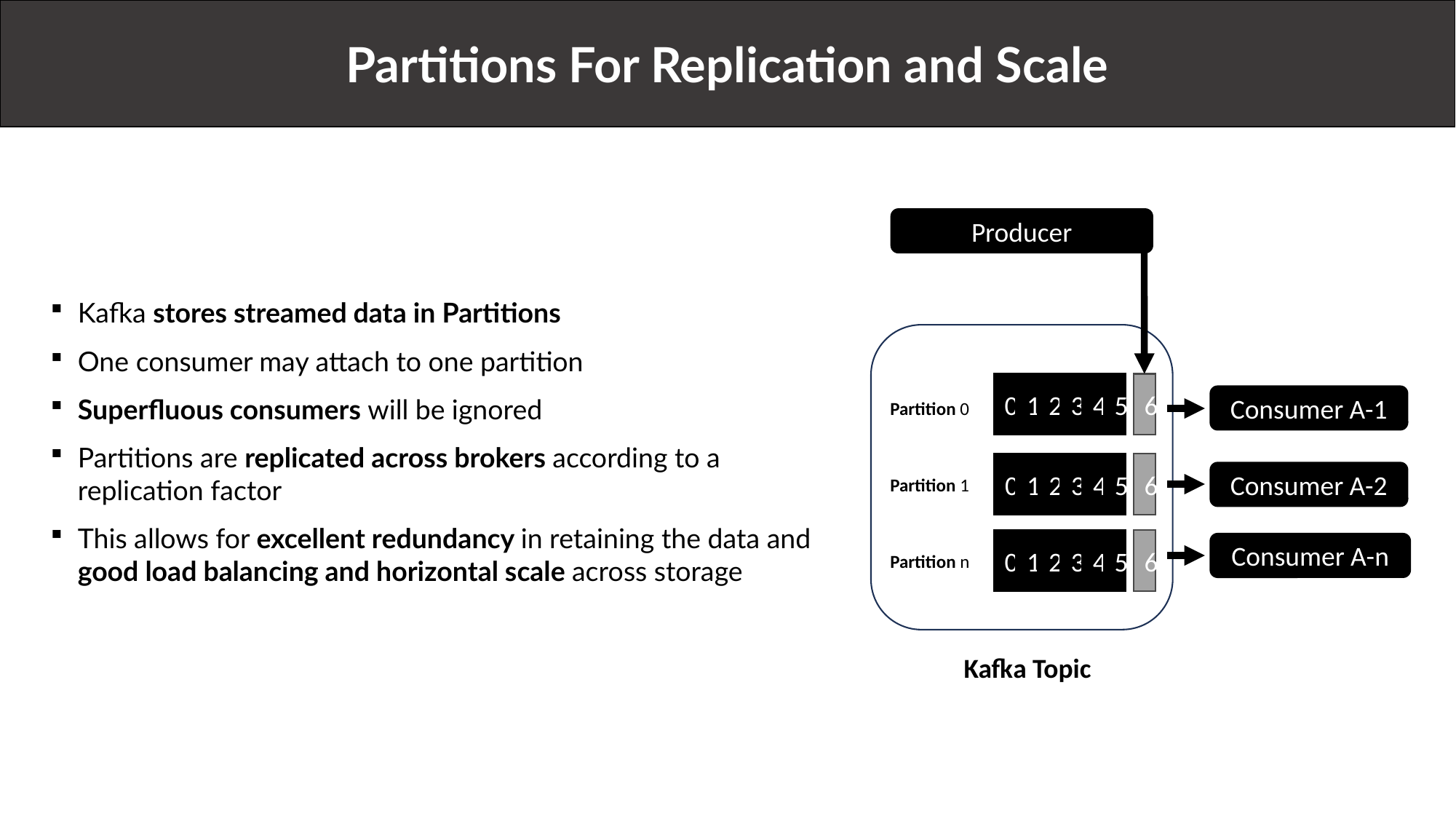

Partitions For Replication and Scale
Producer
Kafka stores streamed data in Partitions
One consumer may attach to one partition
Superfluous consumers will be ignored
Partitions are replicated across brokers according to a replication factor
This allows for excellent redundancy in retaining the data and good load balancing and horizontal scale across storage

4
5
2
3
1
0
6
Consumer A-1
Partition 0
6
4
5
2
3
1
0
Consumer A-2
Partition 1
4
5
2
3
1
0
6
Consumer A-n
Partition n
Kafka Topic